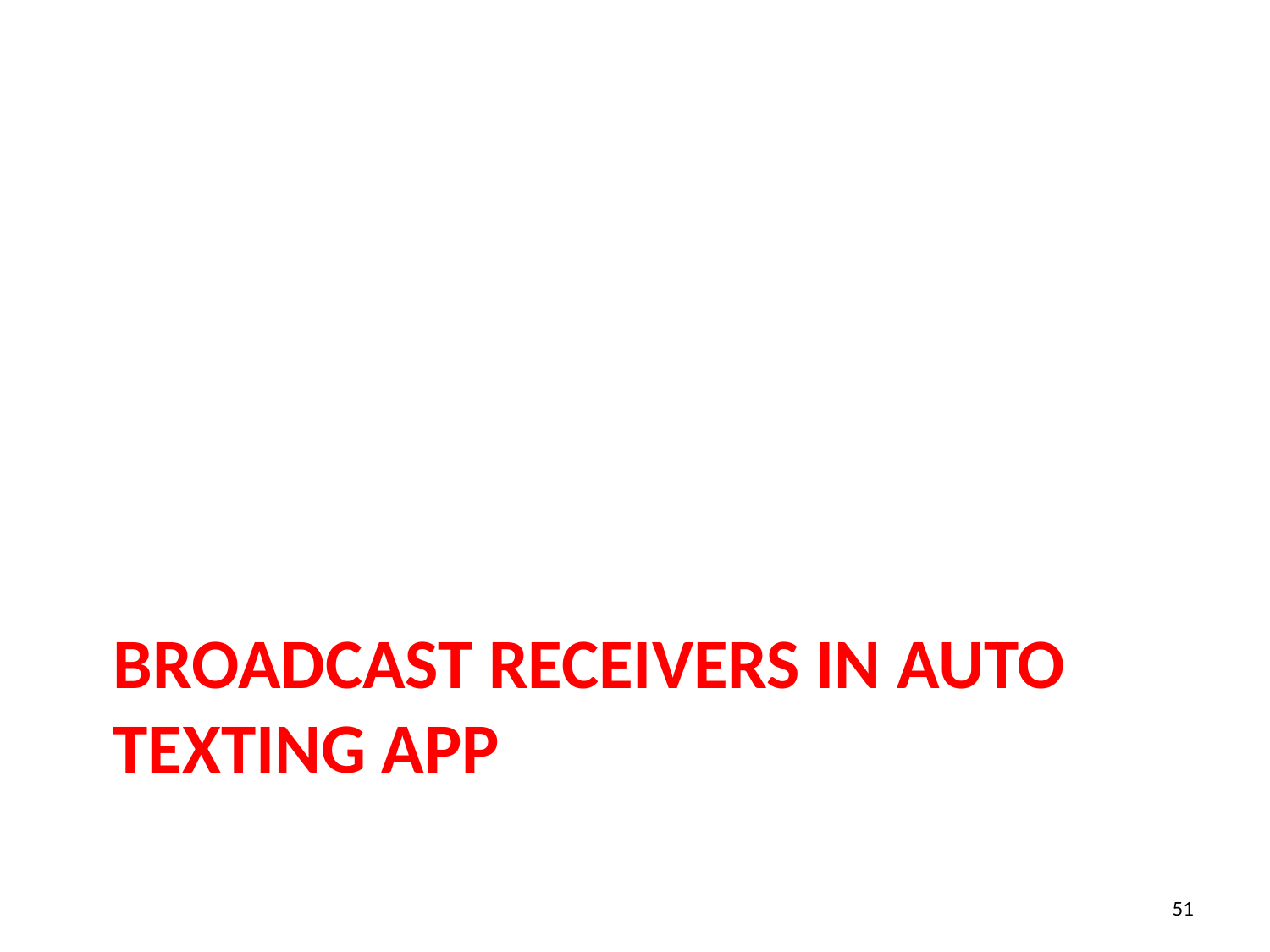

# Broadcast Receivers in Auto texting app
51